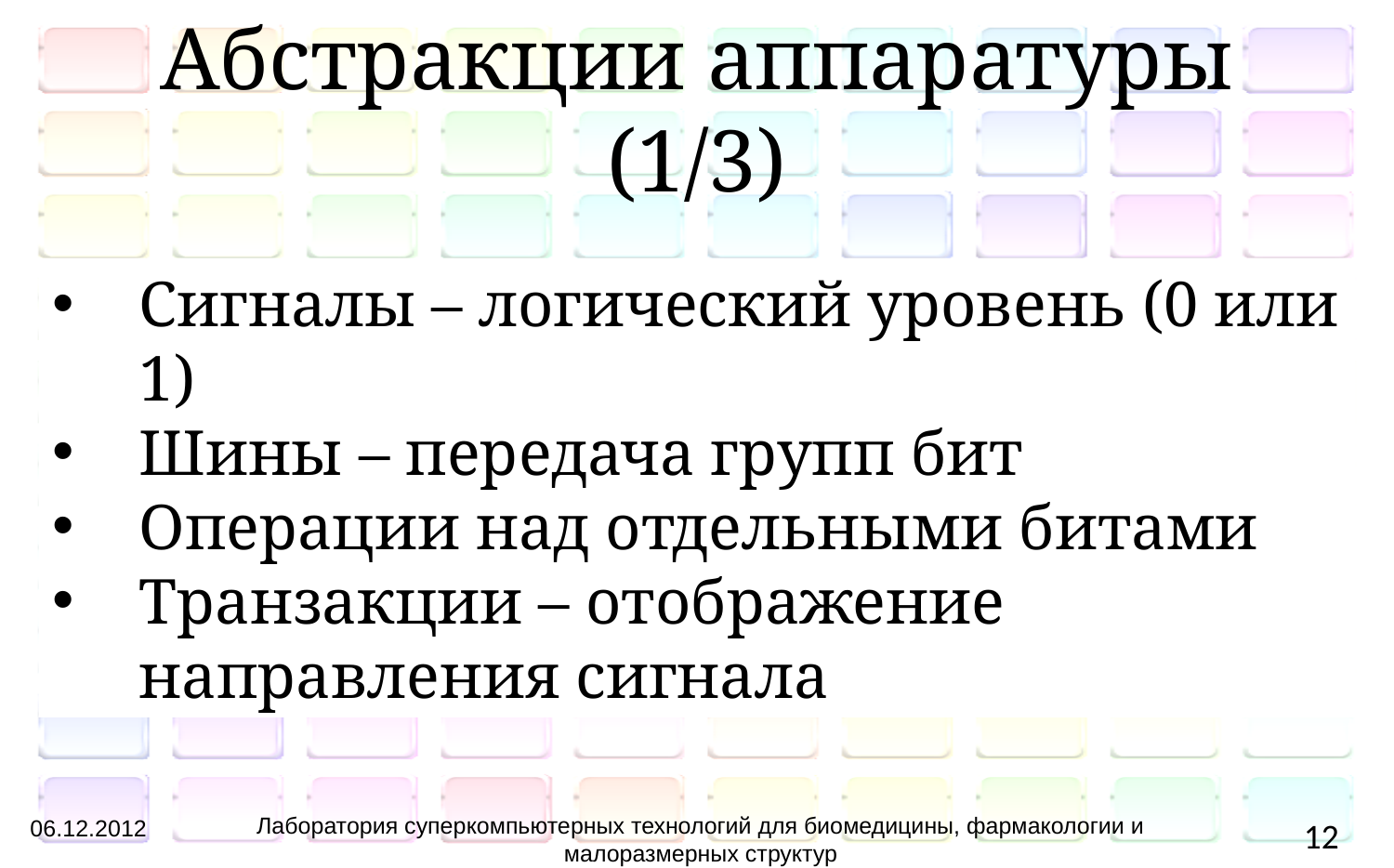

# Абстракции аппаратуры (1/3)
Сигналы – логический уровень (0 или 1)
Шины – передача групп бит
Операции над отдельными битами
Транзакции – отображение направления сигнала
Лаборатория суперкомпьютерных технологий для биомедицины, фармакологии и малоразмерных структур
06.12.2012
12